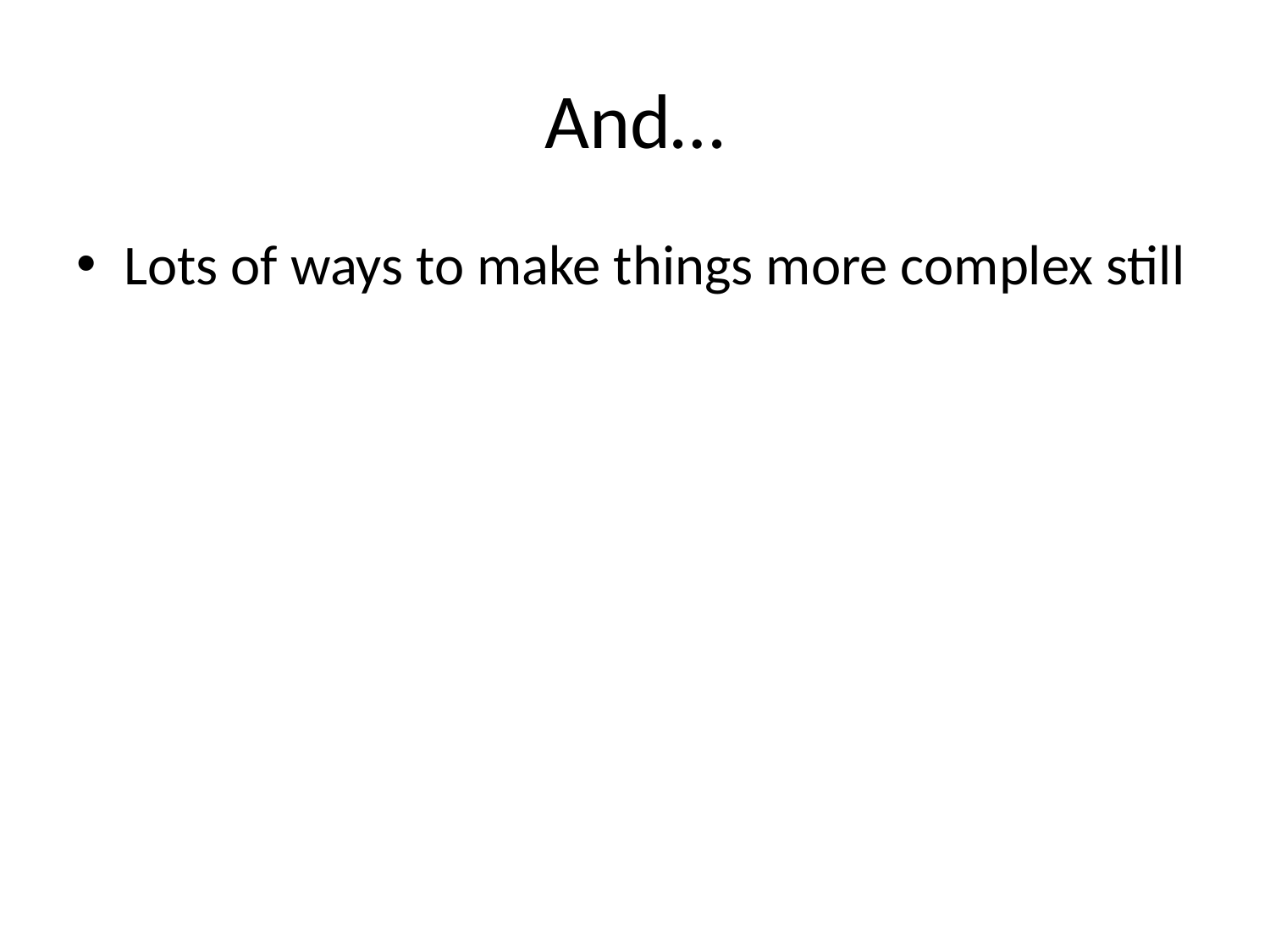

# And…
Lots of ways to make things more complex still